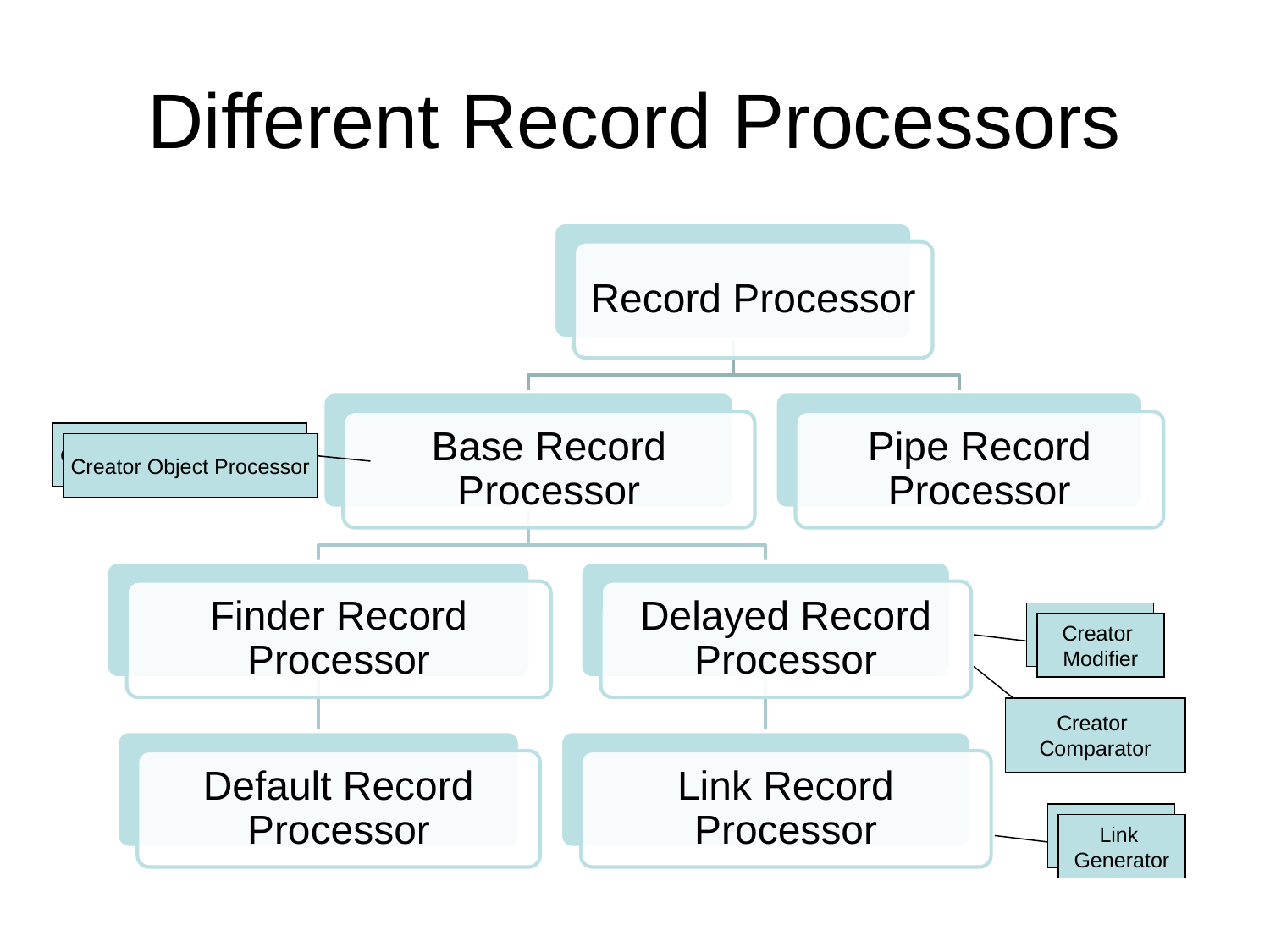

# Different Record Processors
Record Processor
Base Record Processor
Finder Record Processor
Default Record Processor
Delayed Record Processor
Link Record Processor
Pipe Record Processor
Creator Object Processor
Creator Object Processor

Modifier
Creator
Modifier

Creator
Comparator
Modifier
Link
Generator